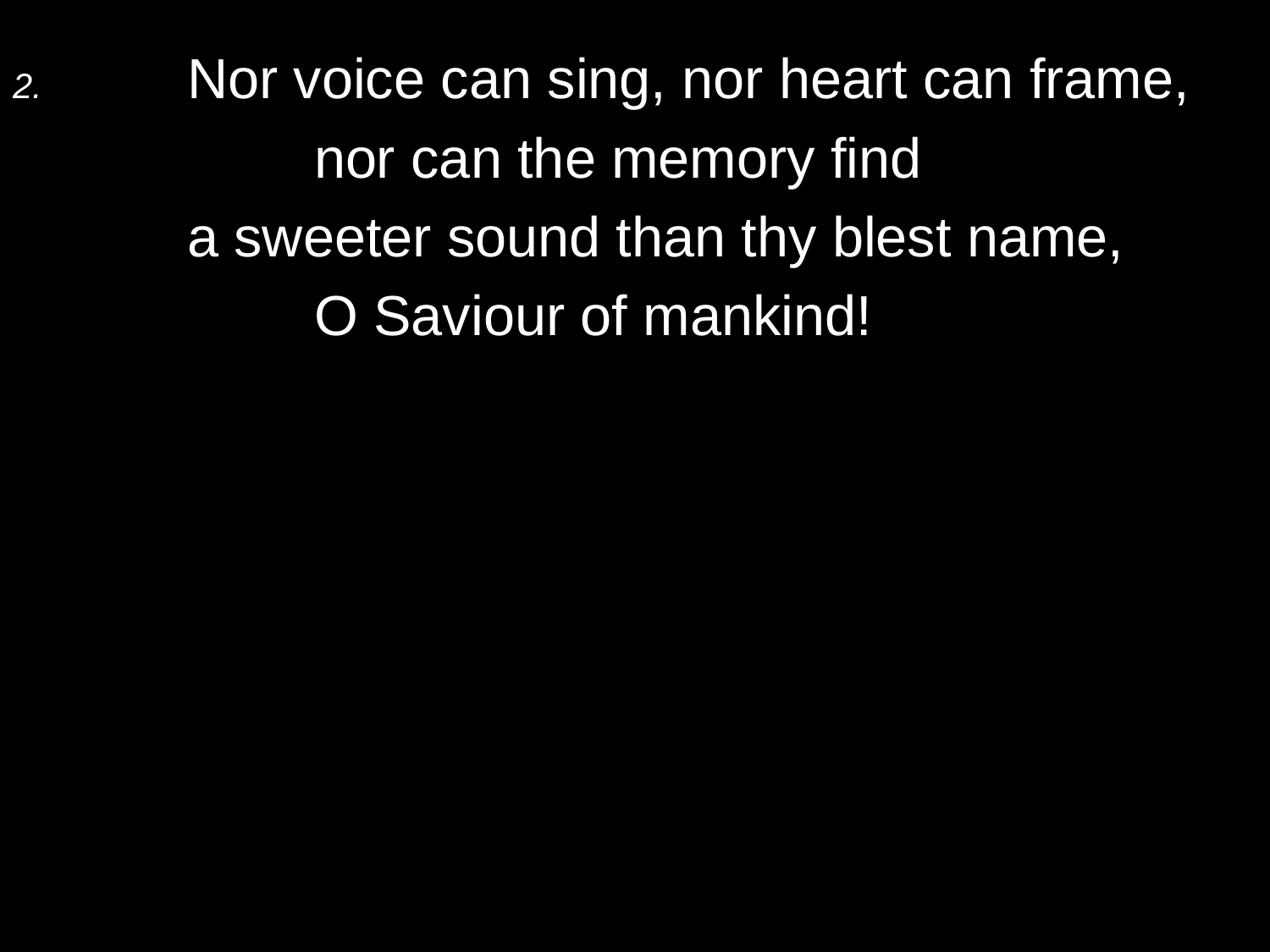

2.	Nor voice can sing, nor heart can frame,
		nor can the memory find
	a sweeter sound than thy blest name,
		O Saviour of mankind!